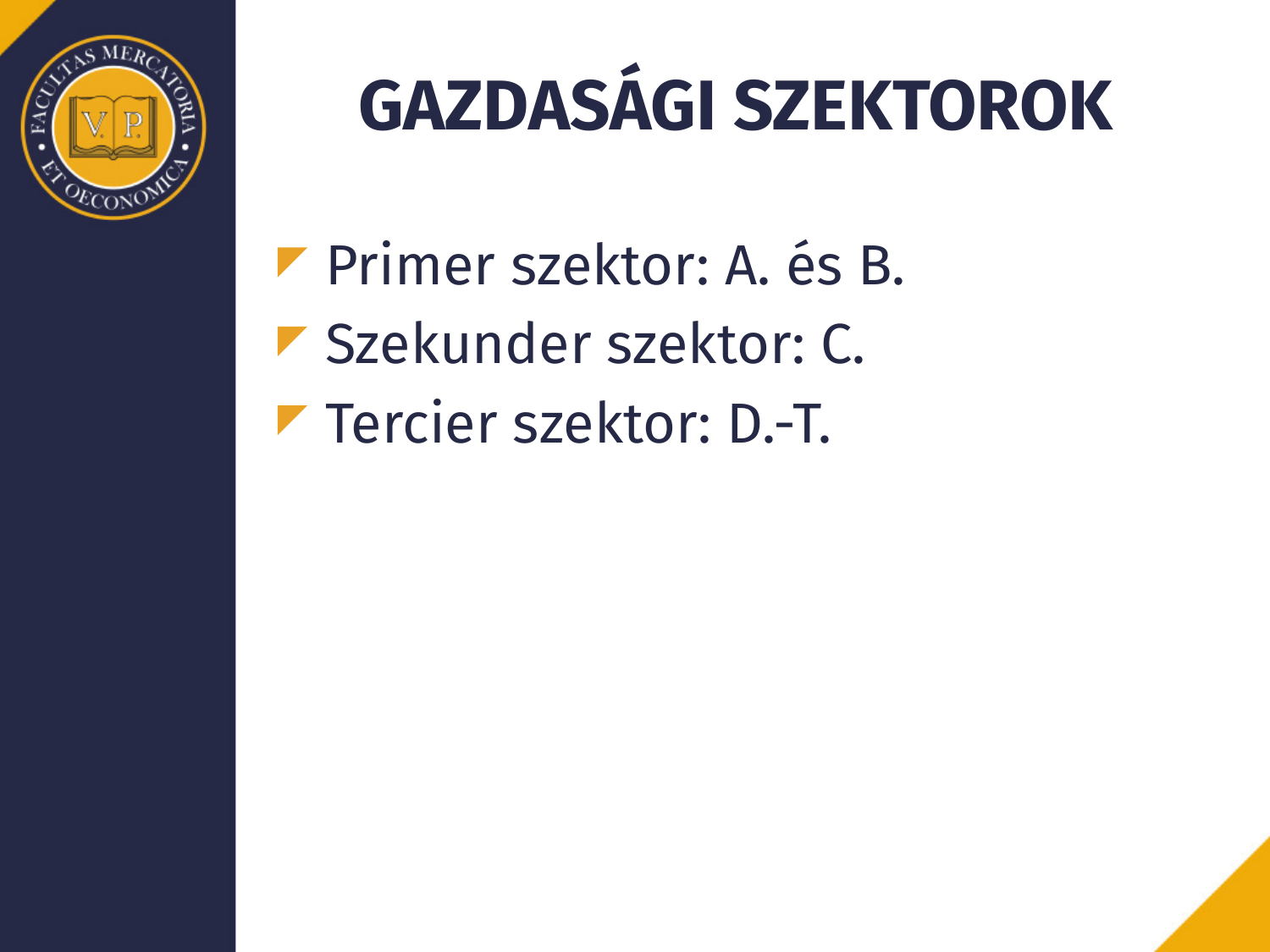

# GAZDASÁGI SZEKTOROK
Primer szektor: A. és B.
Szekunder szektor: C.
Tercier szektor: D.-T.